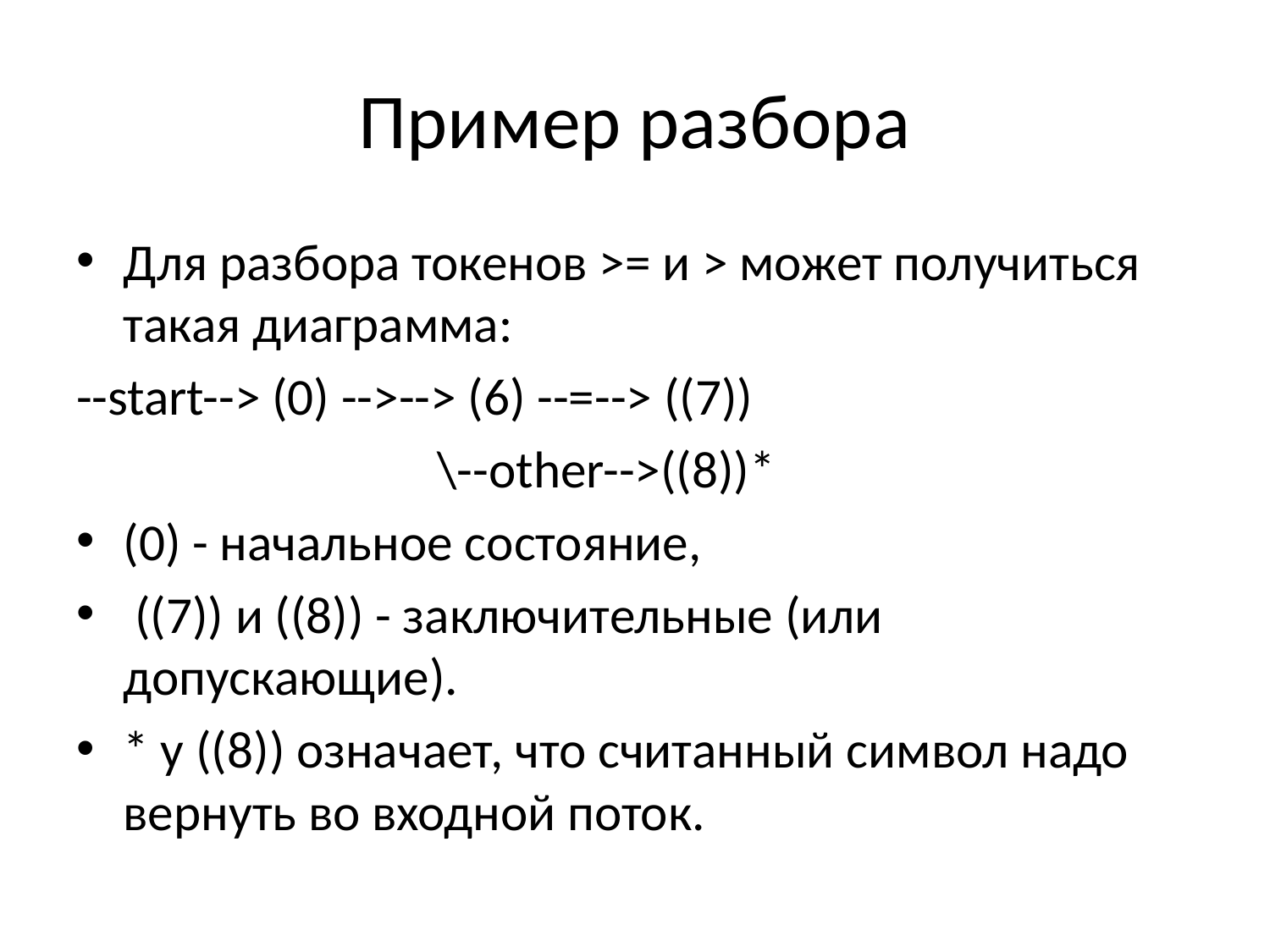

# Пример разбора
Для разбора токенов >= и > может получиться такая диаграмма:
--start--> (0) -->--> (6) --=--> ((7))
                               \--other-->((8))*
(0) - начальное состояние,
 ((7)) и ((8)) - заключительные (или допускающие).
* у ((8)) означает, что считанный символ надо вернуть во входной поток.